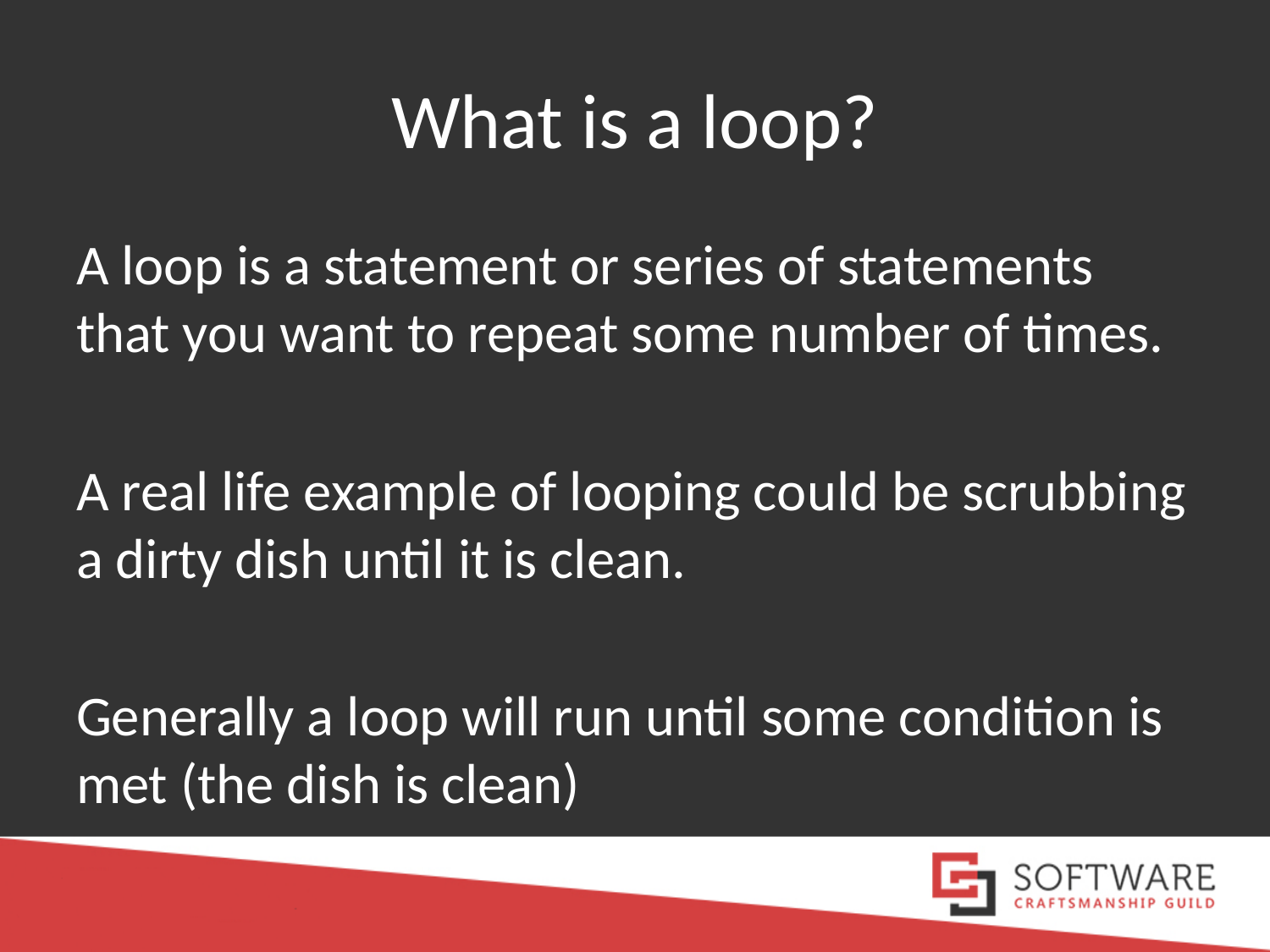

# What is a loop?
A loop is a statement or series of statements that you want to repeat some number of times.

A real life example of looping could be scrubbing a dirty dish until it is clean.

Generally a loop will run until some condition is met (the dish is clean)